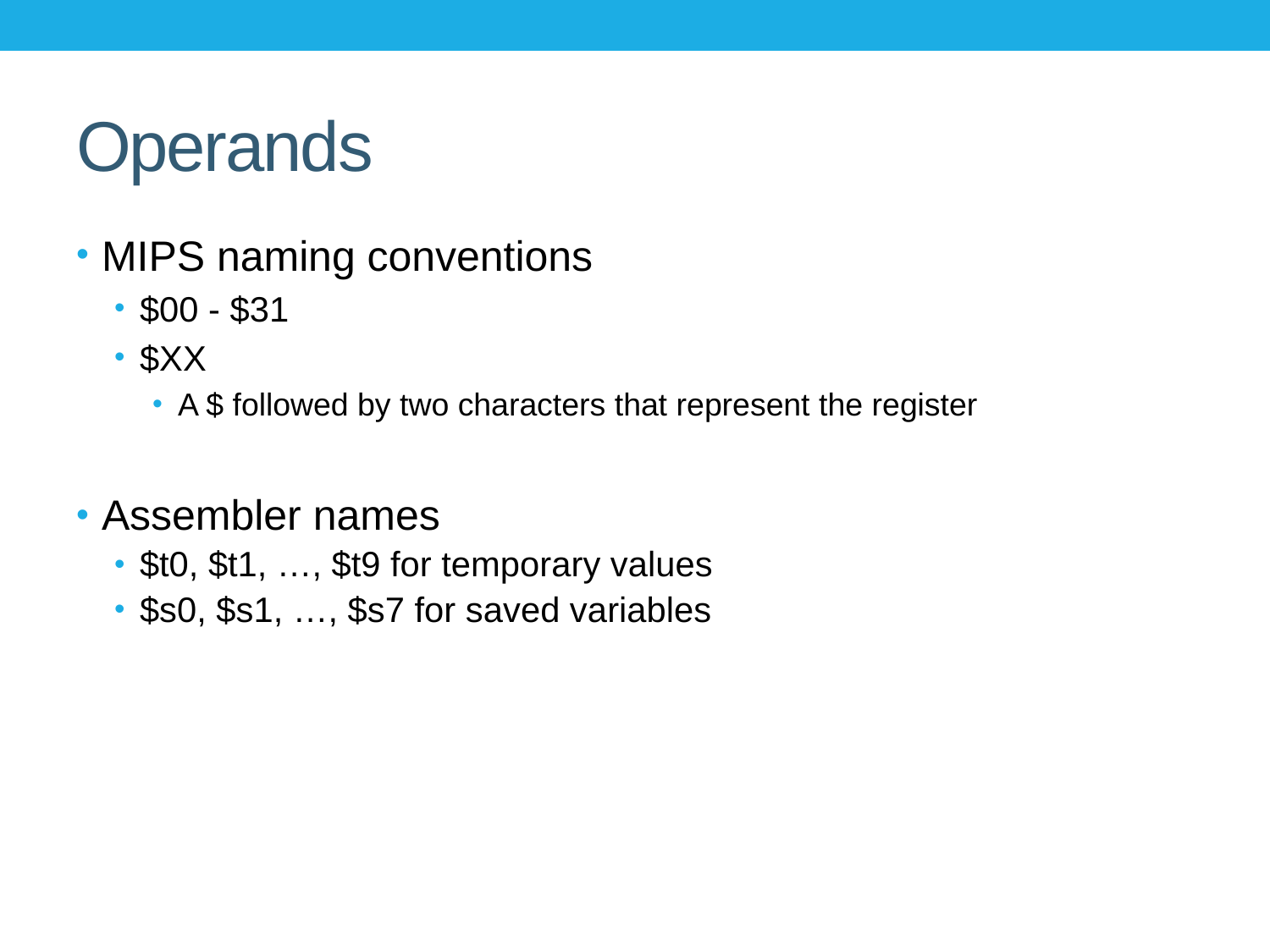

# Operands
MIPS naming conventions
$00 - $31
$XX
A $ followed by two characters that represent the register

Assembler names
$t0, $t1, …, $t9 for temporary values
$s0, $s1, …, $s7 for saved variables